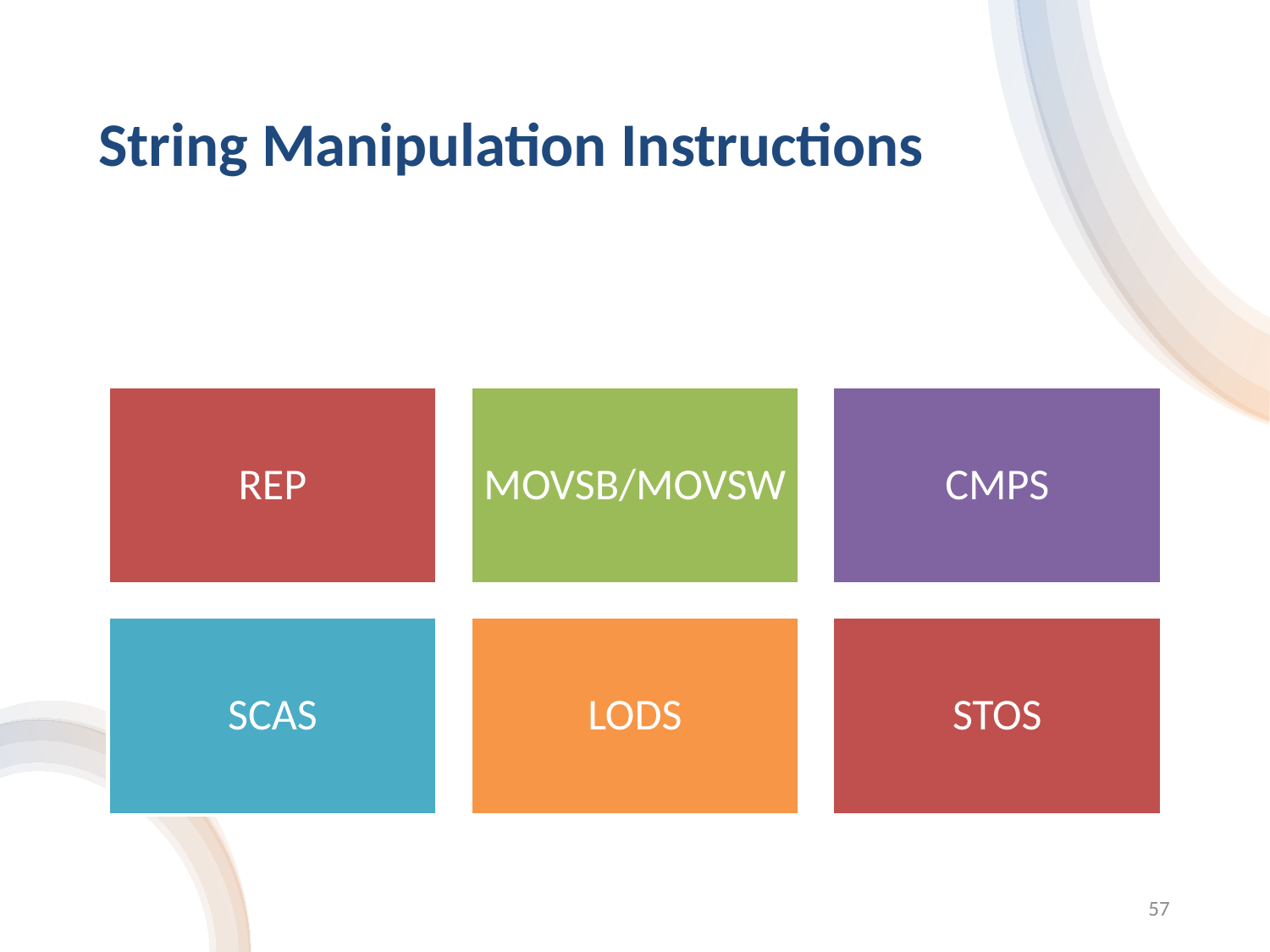

# String Manipulation Instructions

REP
MOVSB/MOVSW
CMPS
SCAS
LODS
STOS

57